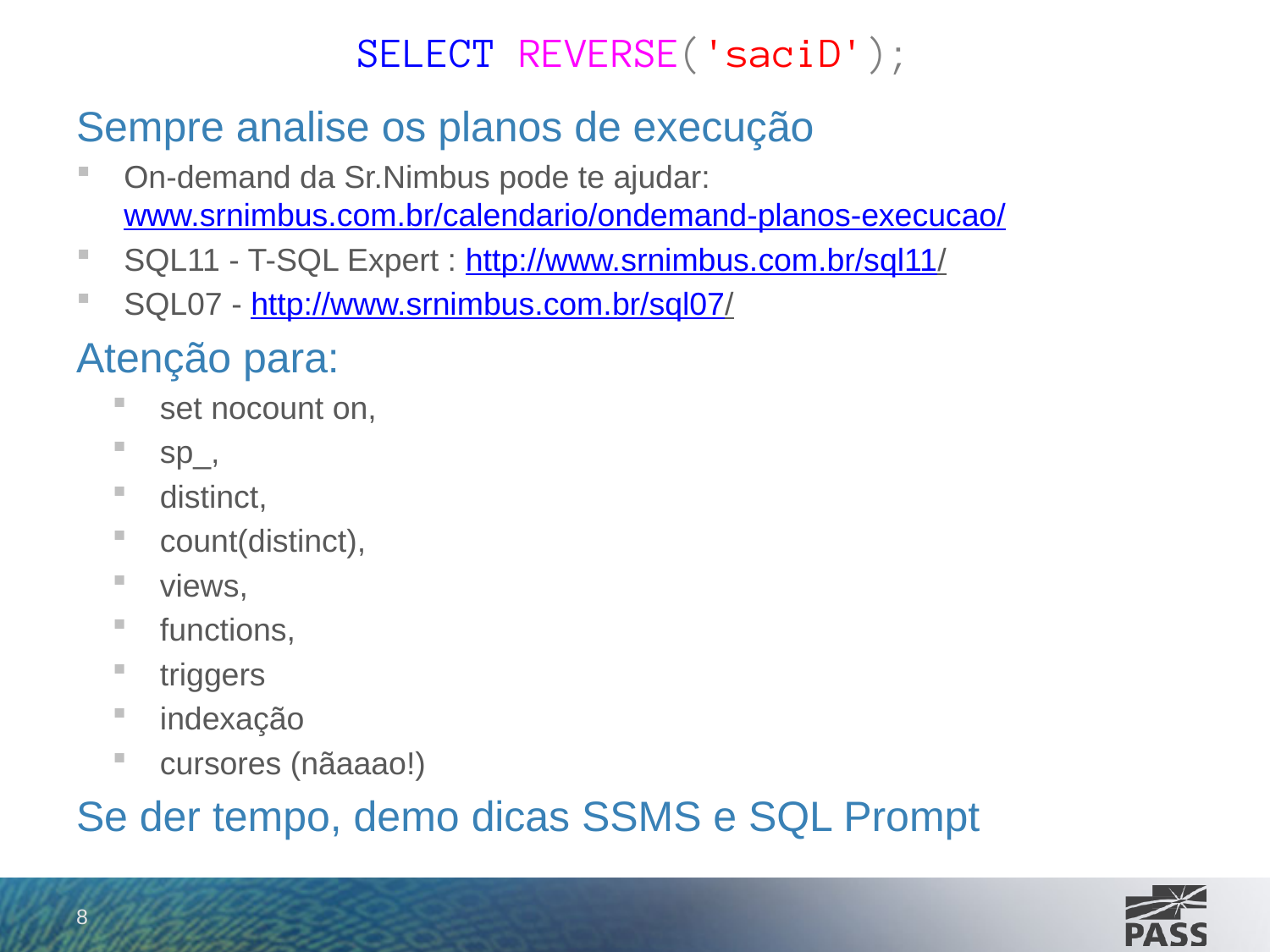

# SELECT REVERSE('saciD');
Sempre analise os planos de execução
On-demand da Sr.Nimbus pode te ajudar: www.srnimbus.com.br/calendario/ondemand-planos-execucao/
SQL11 - T-SQL Expert : http://www.srnimbus.com.br/sql11/
SQL07 - http://www.srnimbus.com.br/sql07/
Atenção para:
set nocount on,
sp_,
distinct,
count(distinct),
views,
functions,
triggers
indexação
cursores (nãaaao!)
Se der tempo, demo dicas SSMS e SQL Prompt
8